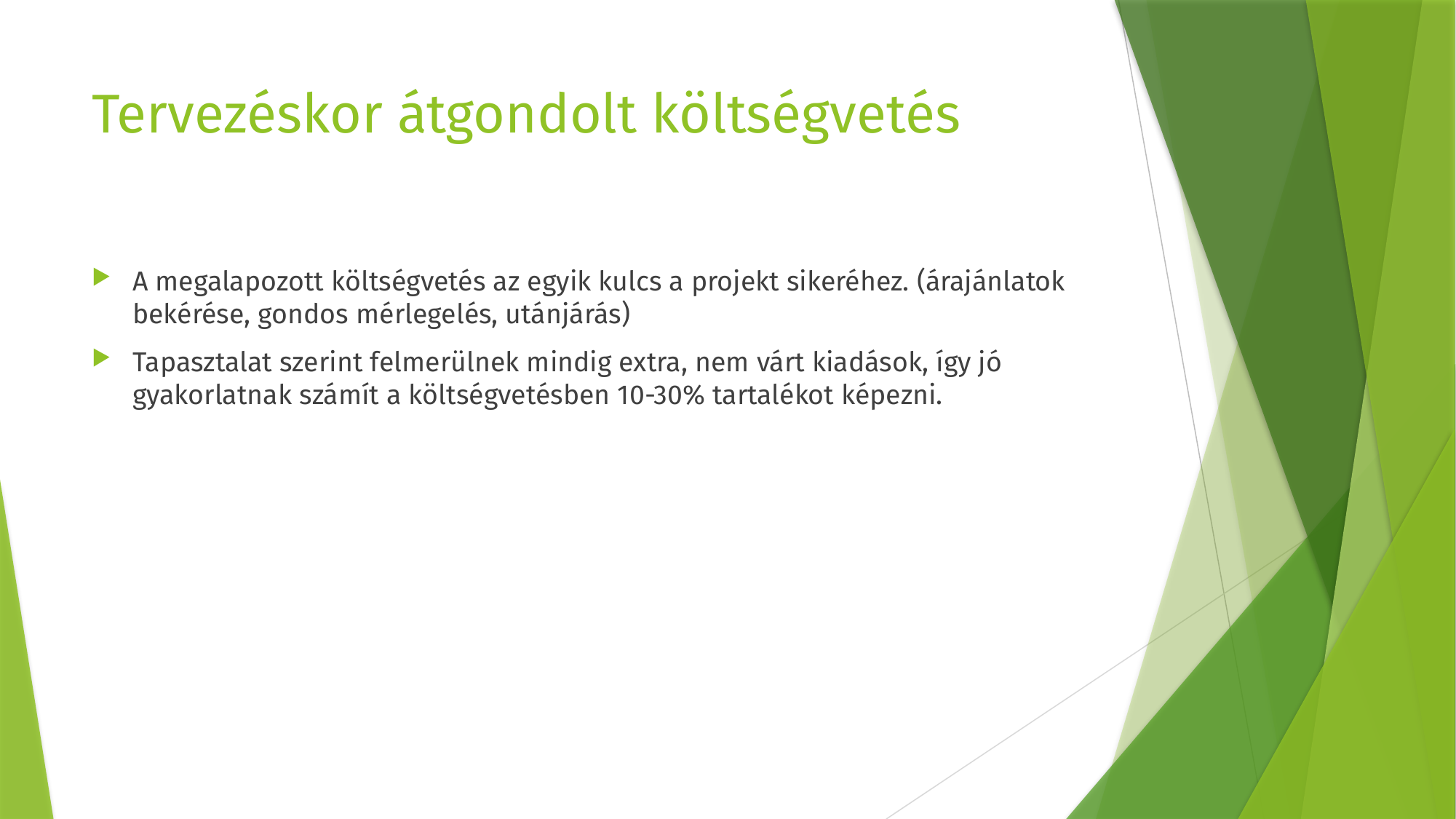

# Tervezéskor átgondolt költségvetés
A megalapozott költségvetés az egyik kulcs a projekt sikeréhez. (árajánlatok bekérése, gondos mérlegelés, utánjárás)
Tapasztalat szerint felmerülnek mindig extra, nem várt kiadások, így jó gyakorlatnak számít a költségvetésben 10-30% tartalékot képezni.